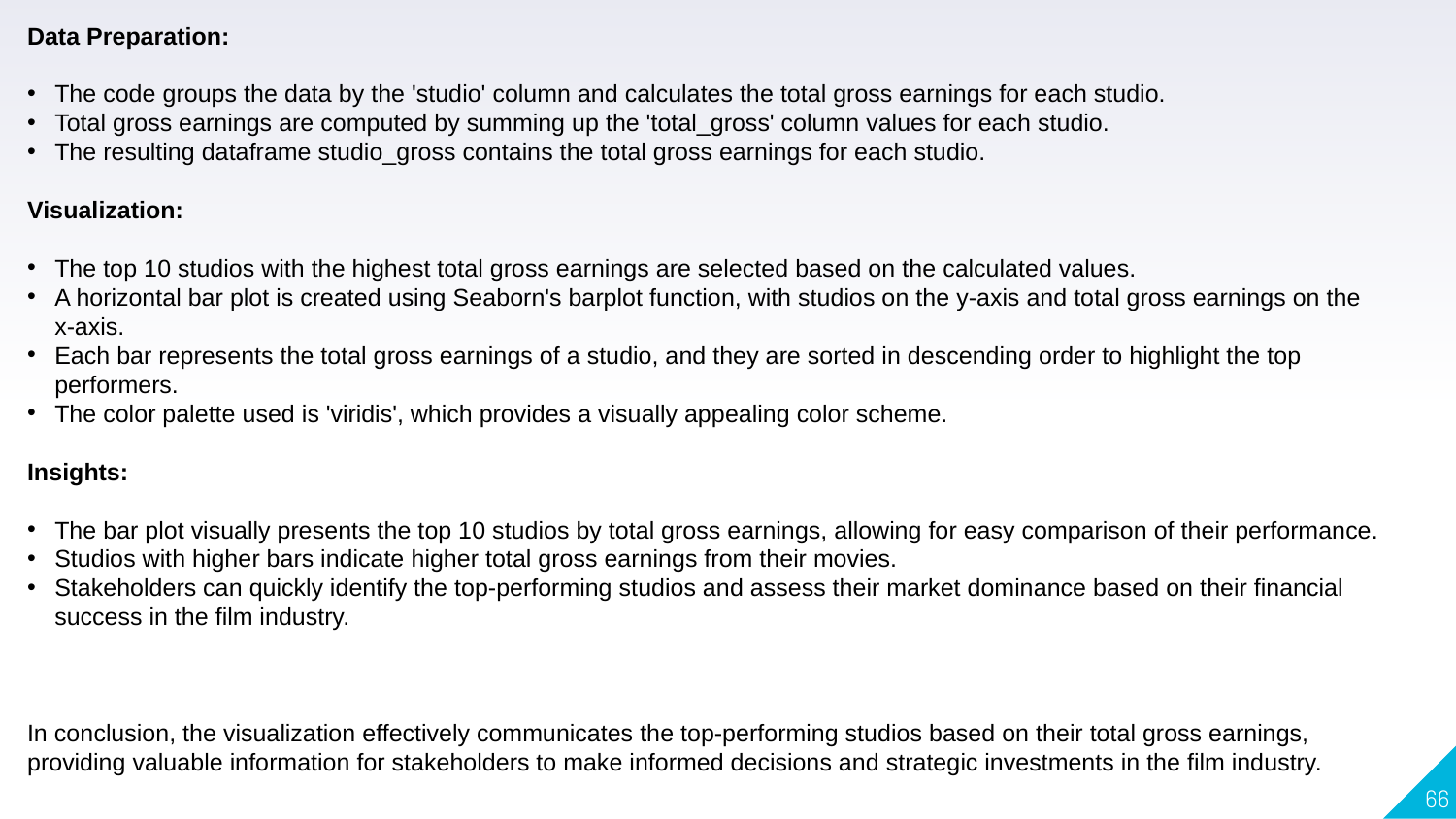

Data Preparation:

The code groups the data by the 'studio' column and calculates the total gross earnings for each studio.
Total gross earnings are computed by summing up the 'total_gross' column values for each studio.
The resulting dataframe studio_gross contains the total gross earnings for each studio.

Visualization:

The top 10 studios with the highest total gross earnings are selected based on the calculated values.
A horizontal bar plot is created using Seaborn's barplot function, with studios on the y-axis and total gross earnings on the x-axis.
Each bar represents the total gross earnings of a studio, and they are sorted in descending order to highlight the top performers.
The color palette used is 'viridis', which provides a visually appealing color scheme.

Insights:

The bar plot visually presents the top 10 studios by total gross earnings, allowing for easy comparison of their performance.
Studios with higher bars indicate higher total gross earnings from their movies.
Stakeholders can quickly identify the top-performing studios and assess their market dominance based on their financial success in the film industry.

In conclusion, the visualization effectively communicates the top-performing studios based on their total gross earnings, providing valuable information for stakeholders to make informed decisions and strategic investments in the film industry.
66